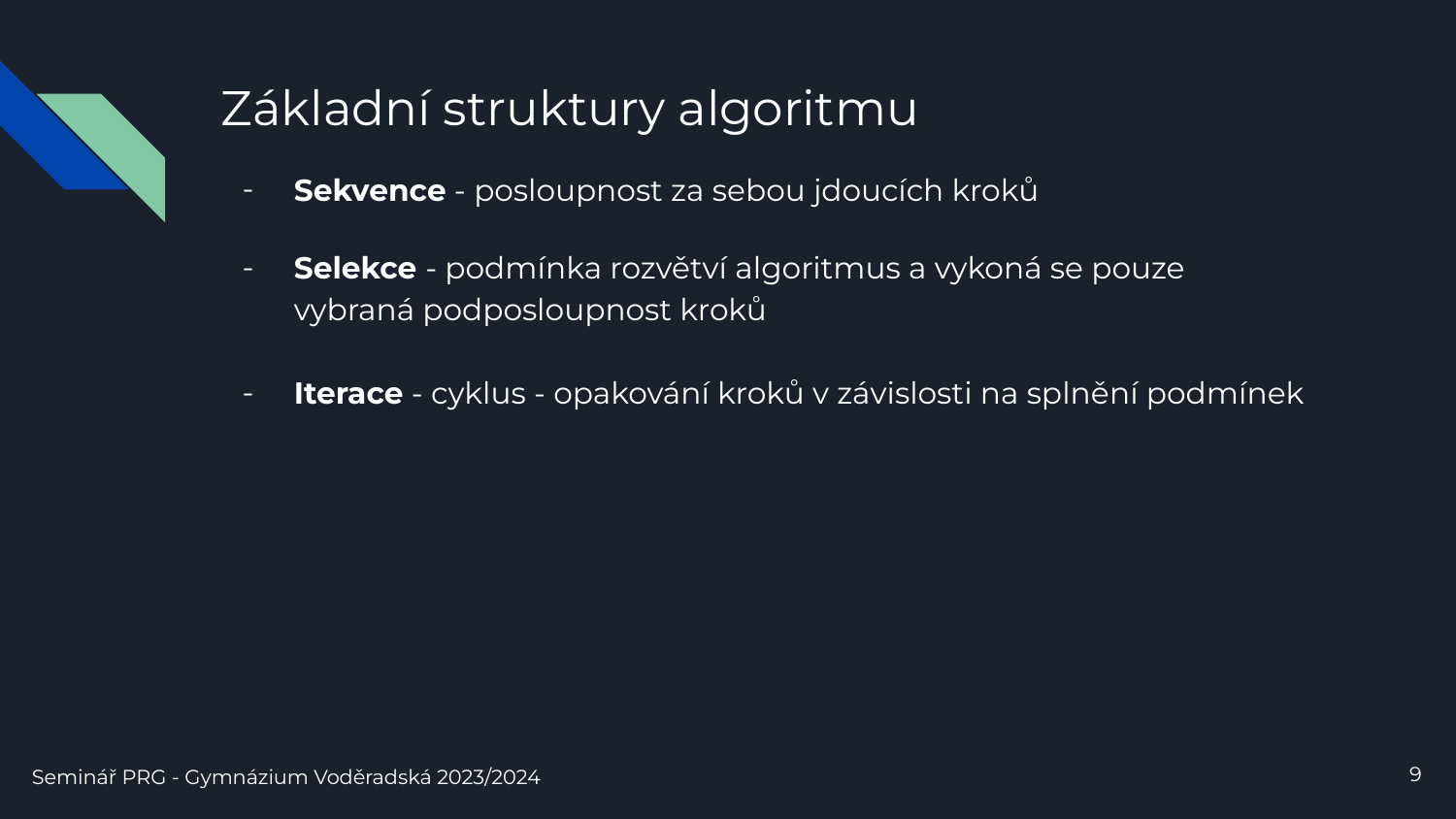

# Základní struktury algoritmu
Sekvence - posloupnost za sebou jdoucích kroků
Selekce - podmínka rozvětví algoritmus a vykoná se pouze vybraná podposloupnost kroků
Iterace - cyklus - opakování kroků v závislosti na splnění podmínek
9